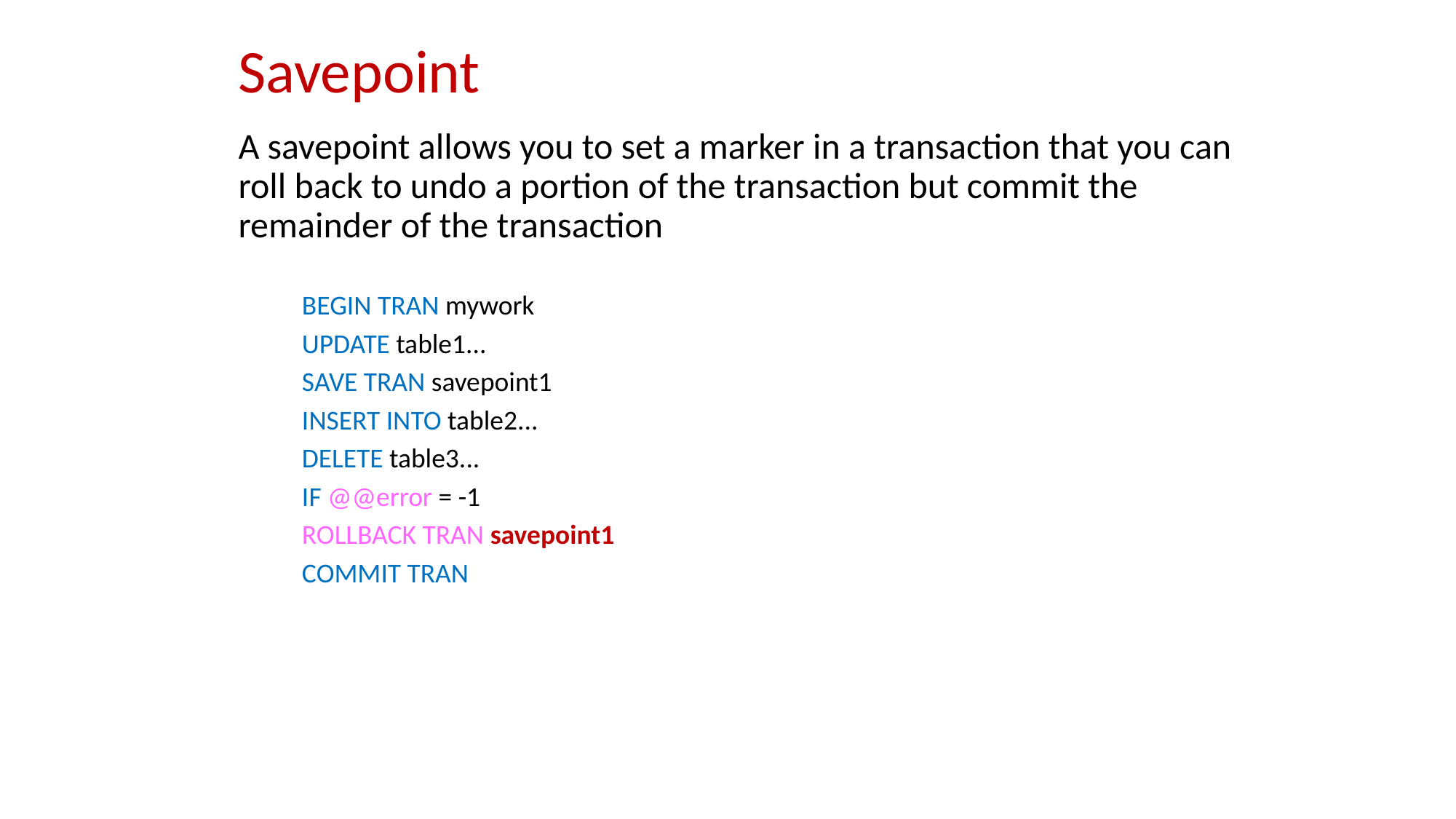

Savepoint
# A savepoint allows you to set a marker in a transaction that you can roll back to undo a portion of the transaction but commit the remainder of the transaction
BEGIN TRAN mywork
UPDATE table1...
SAVE TRAN savepoint1
INSERT INTO table2...
DELETE table3...
IF @@error = -1
ROLLBACK TRAN savepoint1
COMMIT TRAN
9